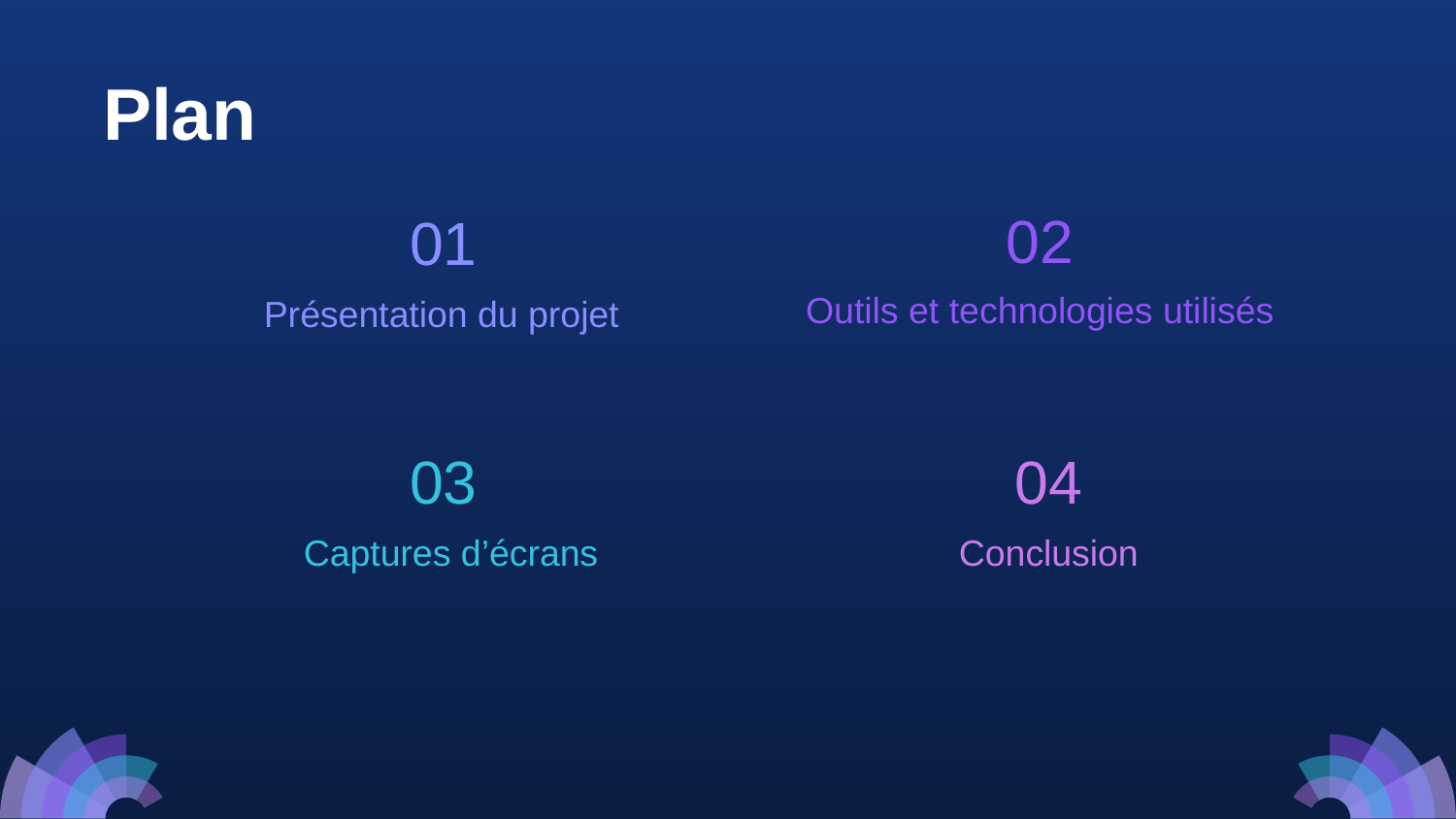

# Plan
02
01
Outils et technologies utilisés
Présentation du projet
03
04
Captures d’écrans
Conclusion